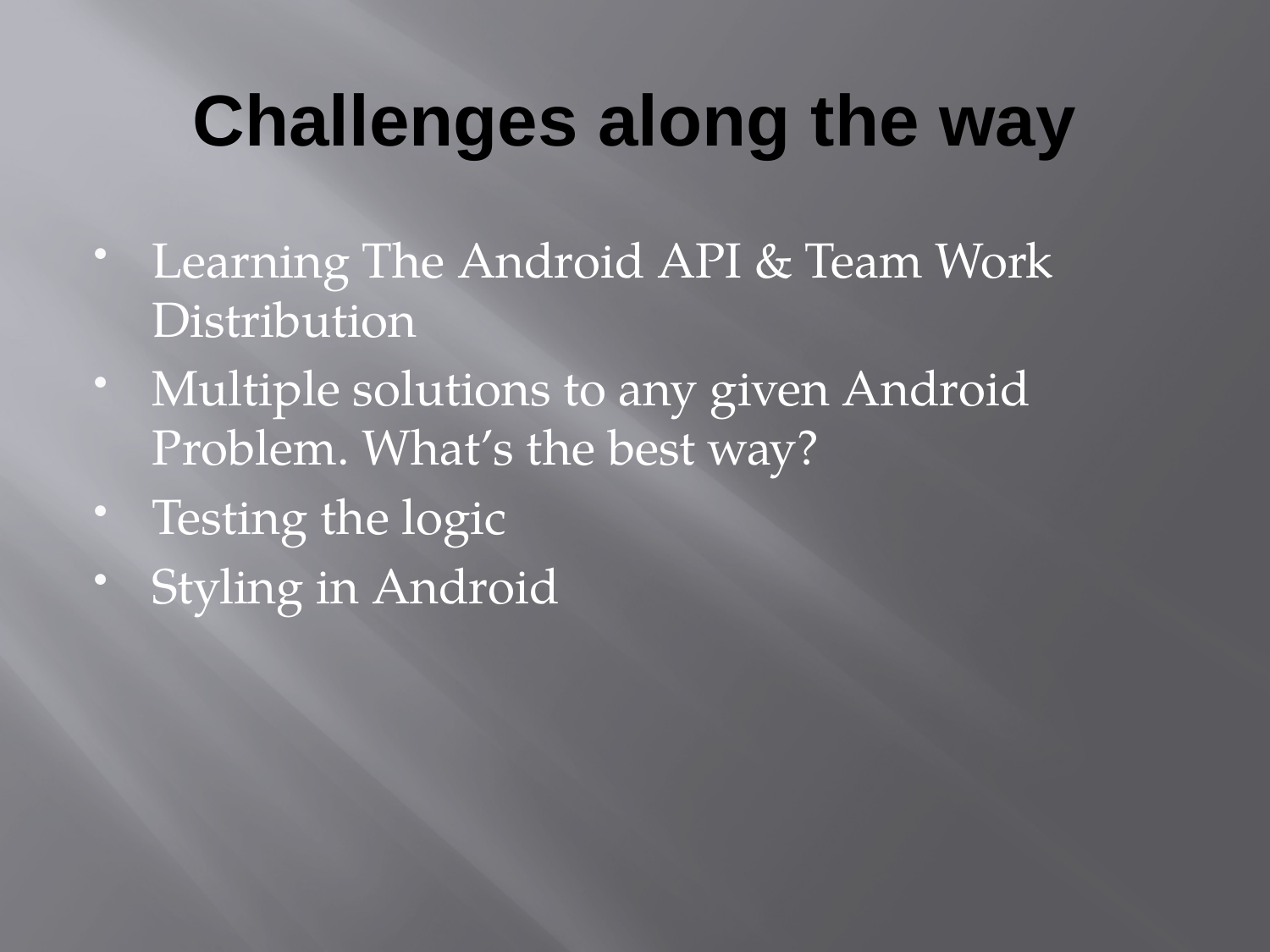

# Challenges along the way
Learning The Android API & Team Work Distribution
Multiple solutions to any given Android Problem. What’s the best way?
Testing the logic
Styling in Android